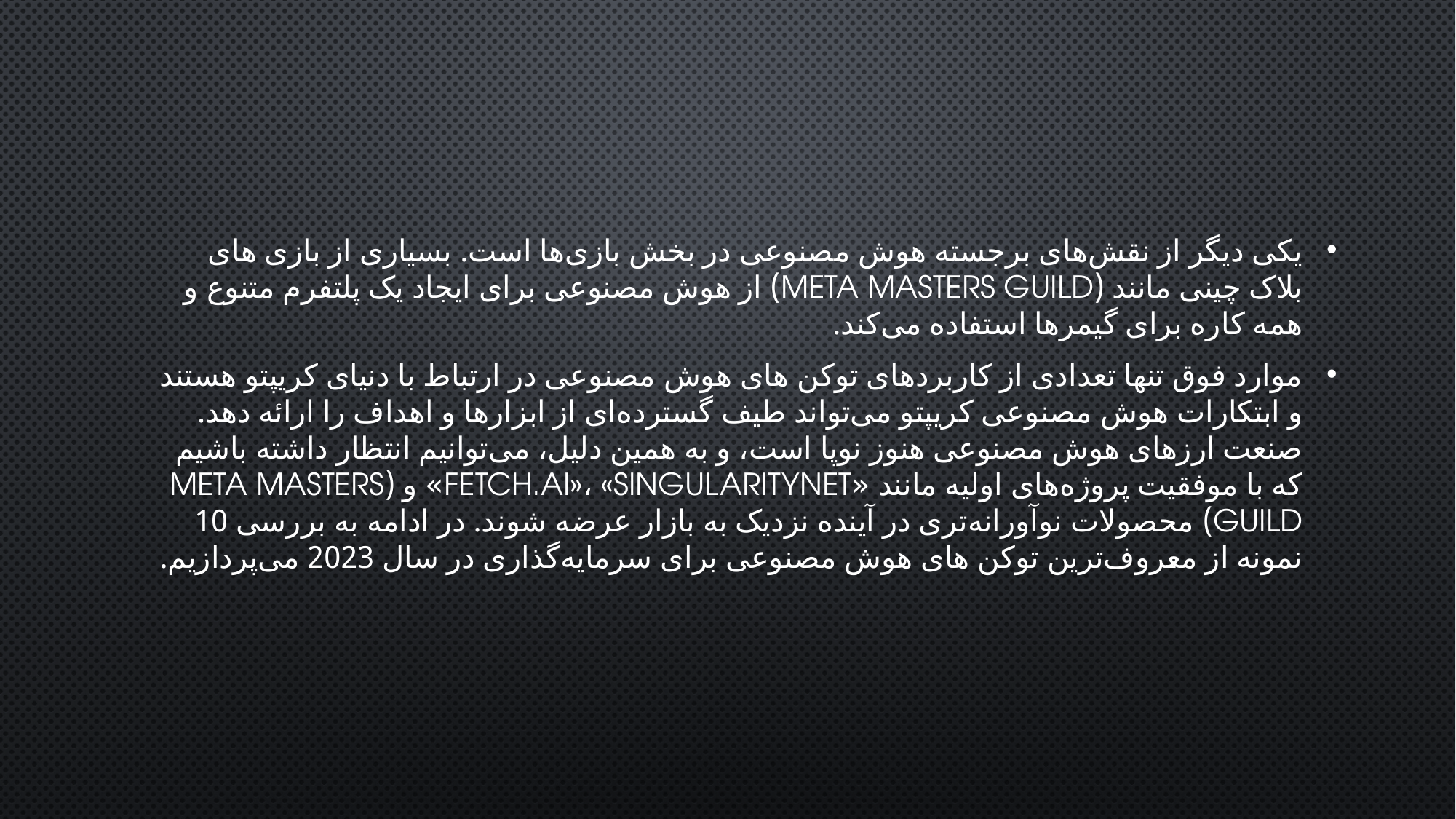

یکی دیگر از نقش‌های برجسته هوش مصنوعی در بخش بازی‌ها است. بسیاری از بازی های بلاک چینی مانند (Meta Masters Guild) از هوش مصنوعی برای ایجاد یک پلتفرم متنوع و همه کاره برای گیمرها استفاده می‌کند.
موارد فوق تنها تعدادی از کاربردهای توکن های هوش مصنوعی در ارتباط با دنیای کریپتو هستند و ابتکارات هوش مصنوعی کریپتو می‌تواند طیف گسترده‌ای از ابزارها و اهداف را ارائه دهد. صنعت ارزهای هوش مصنوعی هنوز نوپا است، و به همین دلیل، می‌توانیم انتظار داشته باشیم که با موفقیت پروژه‌های اولیه مانند «Fetch.ai»، «SingularityNET» و (Meta Masters Guild) محصولات نوآورانه‌تری در آینده نزدیک به بازار عرضه شوند. در ادامه به بررسی 10 نمونه از معروف‌ترین توکن های هوش مصنوعی برای سرمایه‌گذاری در سال 2023 می‌پردازیم.